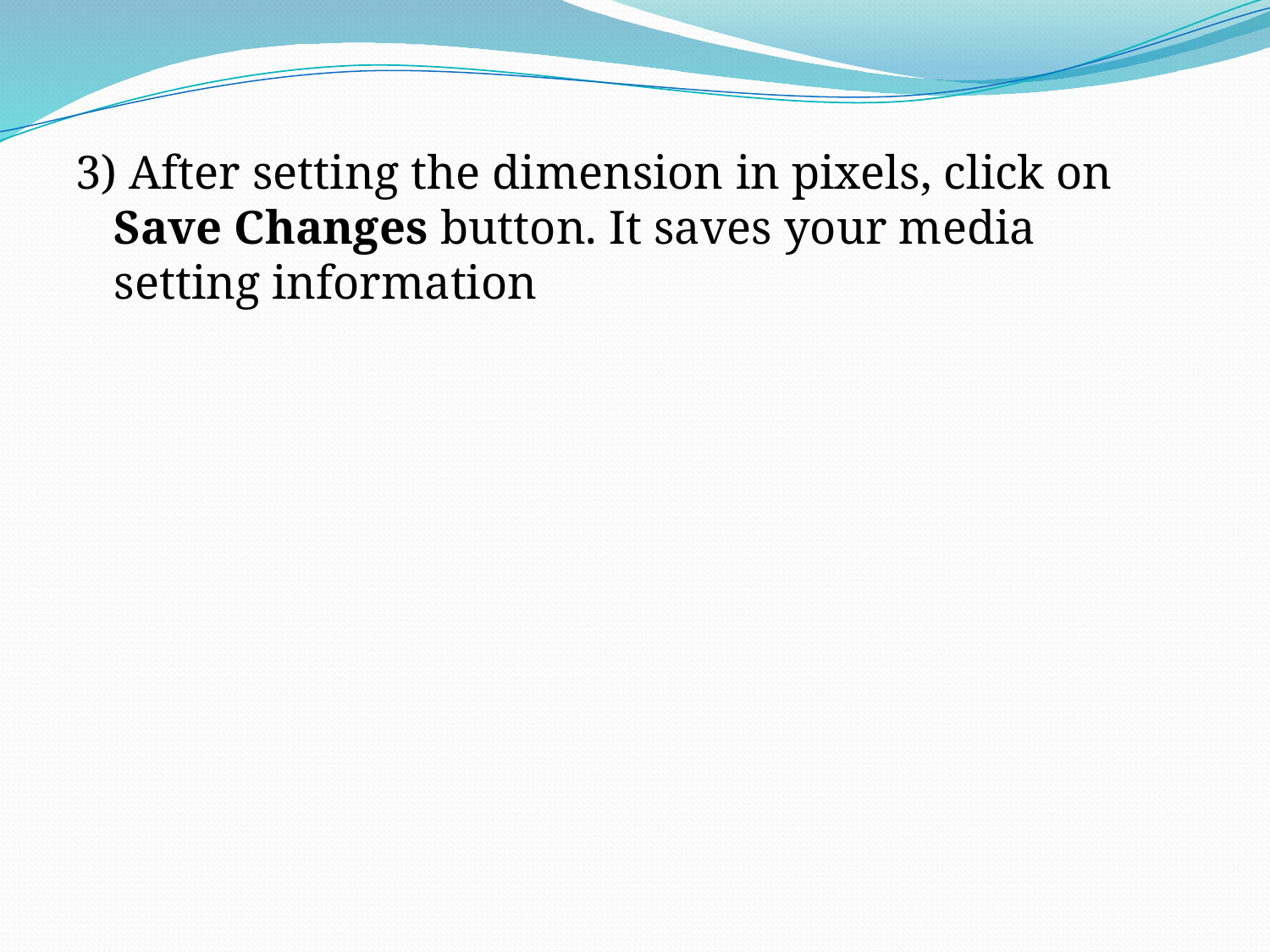

3) After setting the dimension in pixels, click on Save Changes button. It saves your media setting information